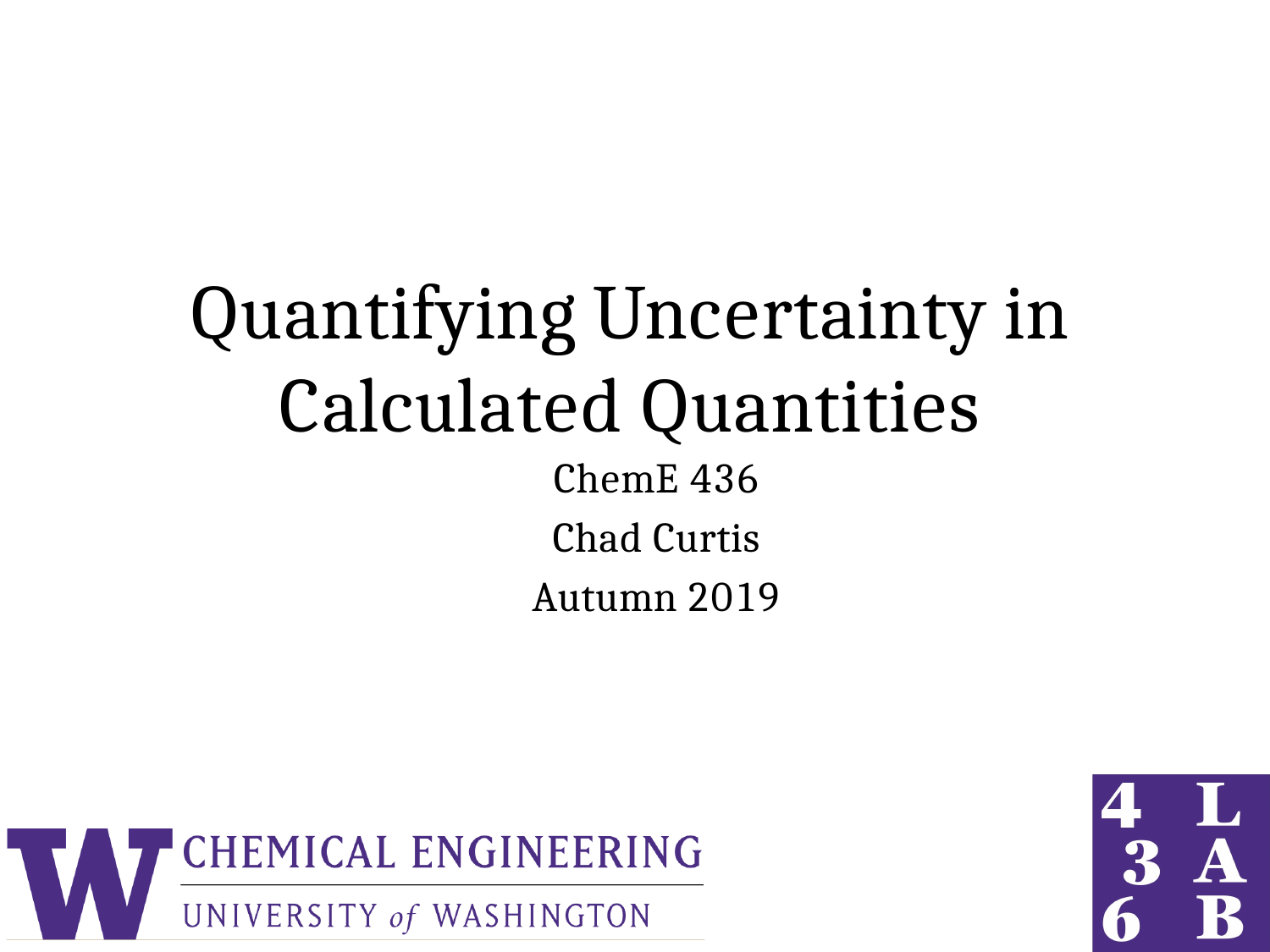

# Quantifying Uncertainty in Calculated Quantities
ChemE 436
Chad Curtis
Autumn 2019